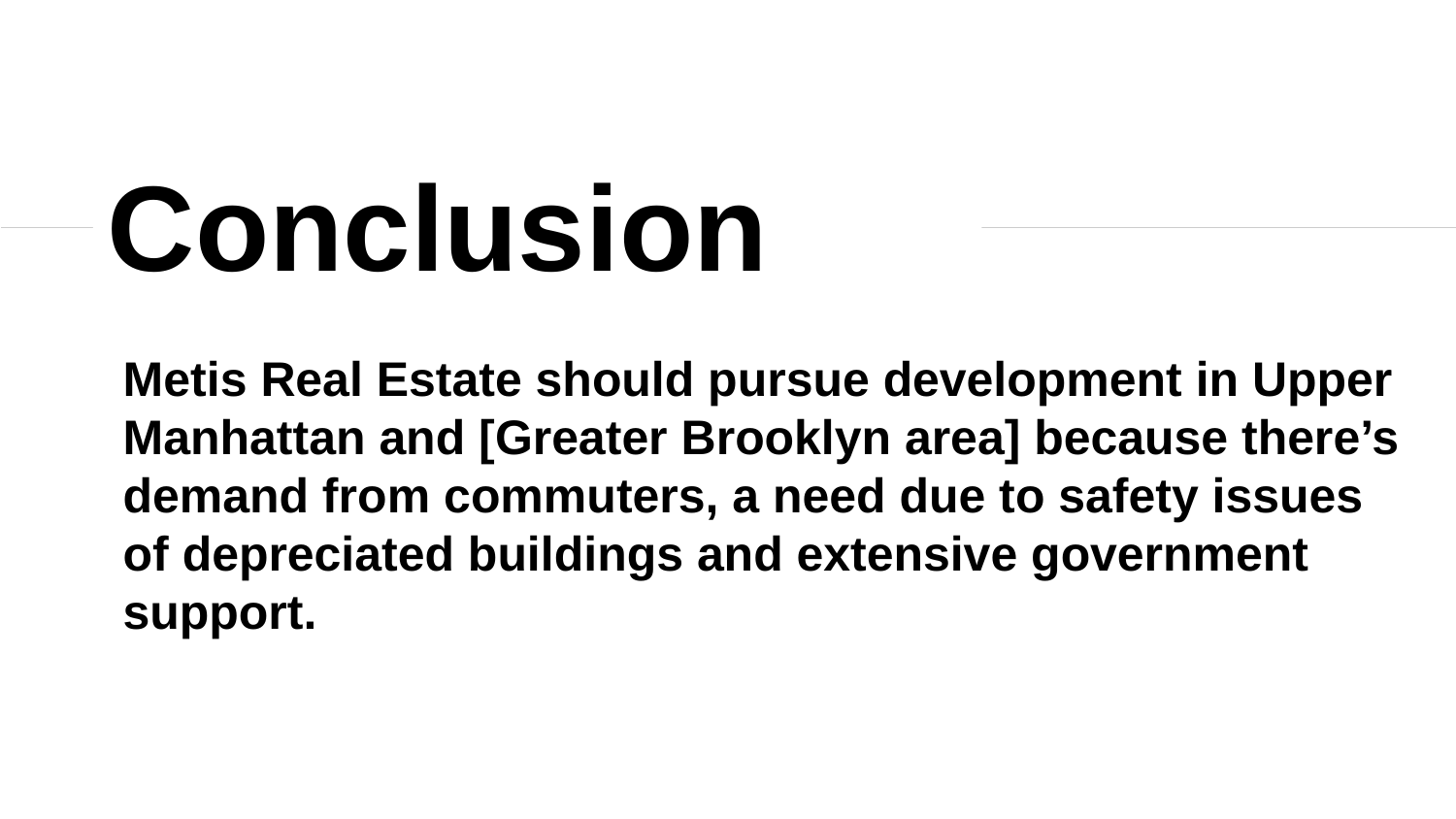

Conclusion
Metis Real Estate should pursue development in Upper Manhattan and [Greater Brooklyn area] because there’s demand from commuters, a need due to safety issues of depreciated buildings and extensive government support.